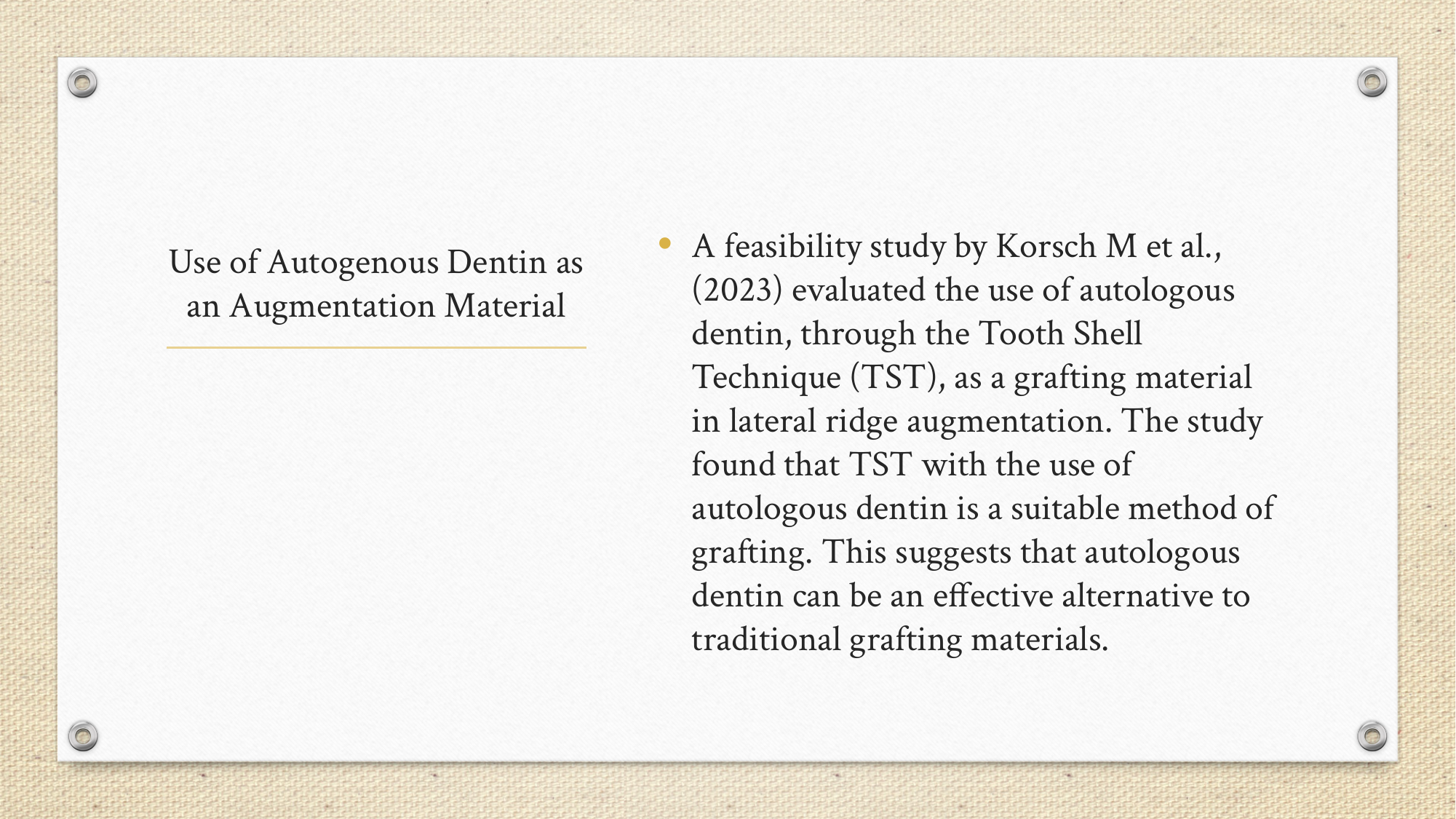

A feasibility study by Korsch M et al., (2023) evaluated the use of autologous dentin, through the Tooth Shell Technique (TST), as a grafting material in lateral ridge augmentation. The study found that TST with the use of autologous dentin is a suitable method of grafting. This suggests that autologous dentin can be an effective alternative to traditional grafting materials.
# Use of Autogenous Dentin as an Augmentation Material